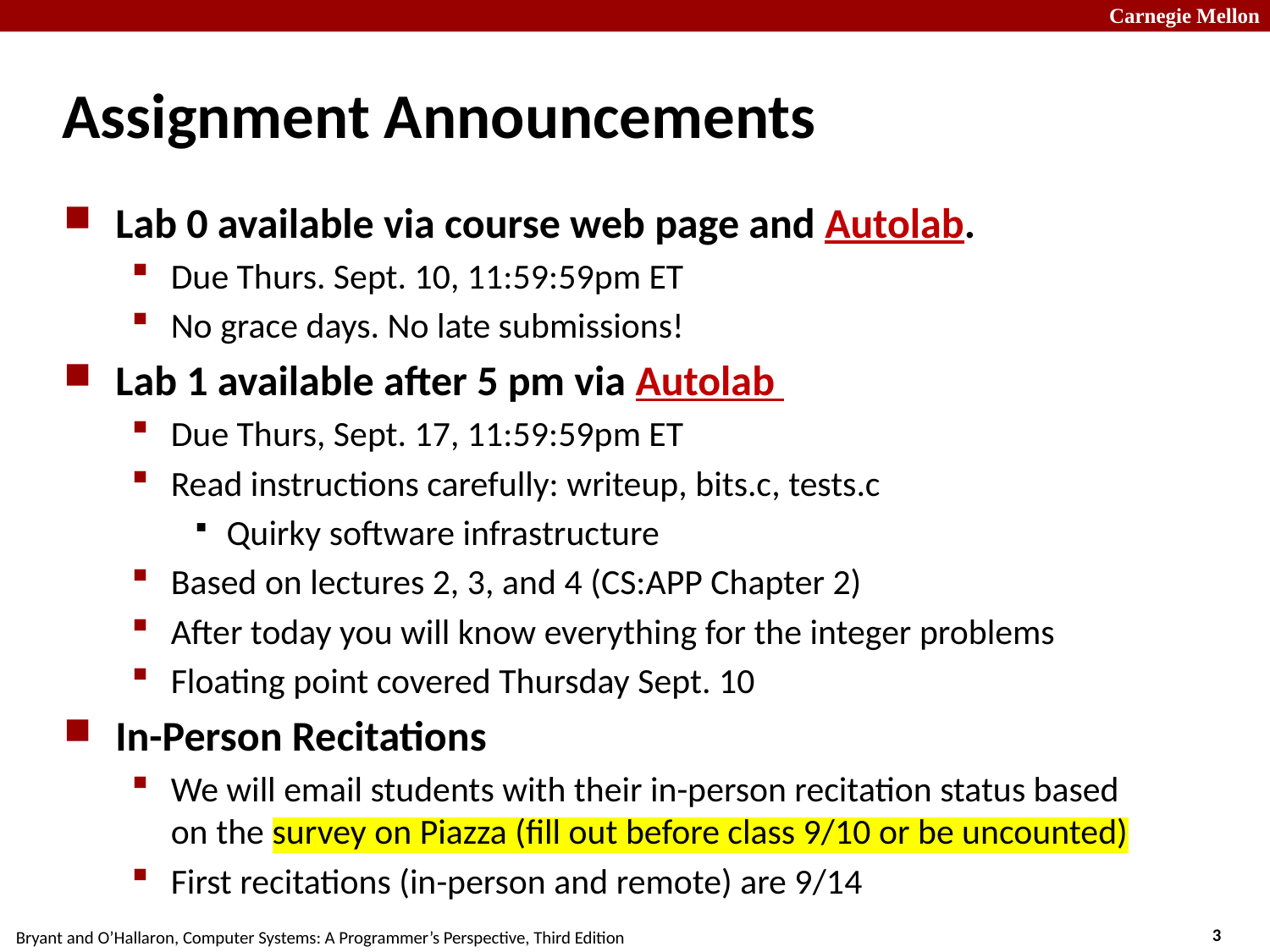

# Assignment Announcements
Lab 0 available via course web page and Autolab.
Due Thurs. Sept. 10, 11:59:59pm ET
No grace days. No late submissions!
Lab 1 available after 5 pm via Autolab
Due Thurs, Sept. 17, 11:59:59pm ET
Read instructions carefully: writeup, bits.c, tests.c
Quirky software infrastructure
Based on lectures 2, 3, and 4 (CS:APP Chapter 2)
After today you will know everything for the integer problems
Floating point covered Thursday Sept. 10
In-Person Recitations
We will email students with their in-person recitation status based on the survey on Piazza (fill out before class 9/10 or be uncounted)
First recitations (in-person and remote) are 9/14